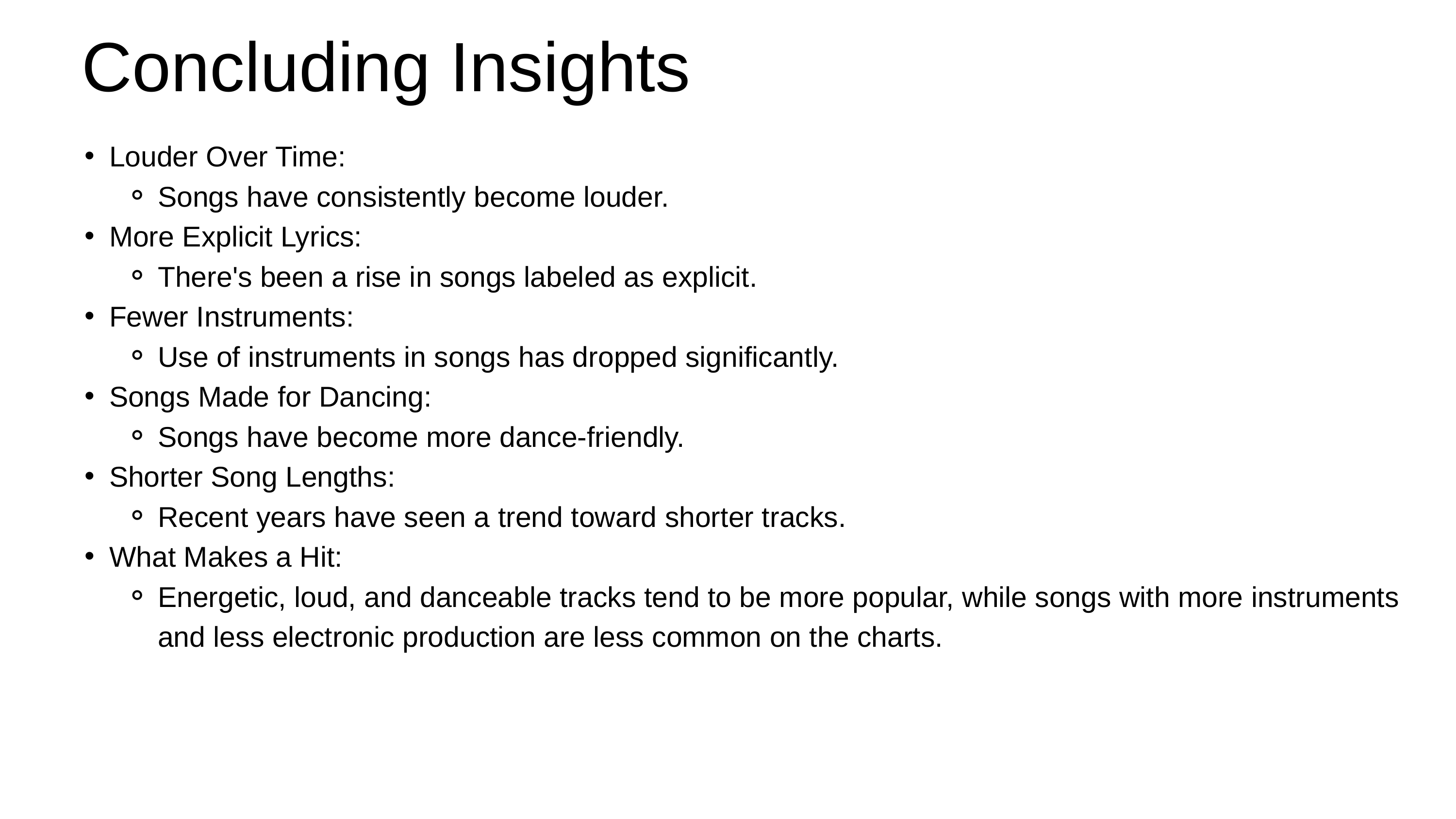

Concluding Insights
Louder Over Time:
Songs have consistently become louder.
More Explicit Lyrics:
There's been a rise in songs labeled as explicit.
Fewer Instruments:
Use of instruments in songs has dropped significantly.
Songs Made for Dancing:
Songs have become more dance-friendly.
Shorter Song Lengths:
Recent years have seen a trend toward shorter tracks.
What Makes a Hit:
Energetic, loud, and danceable tracks tend to be more popular, while songs with more instruments and less electronic production are less common on the charts.